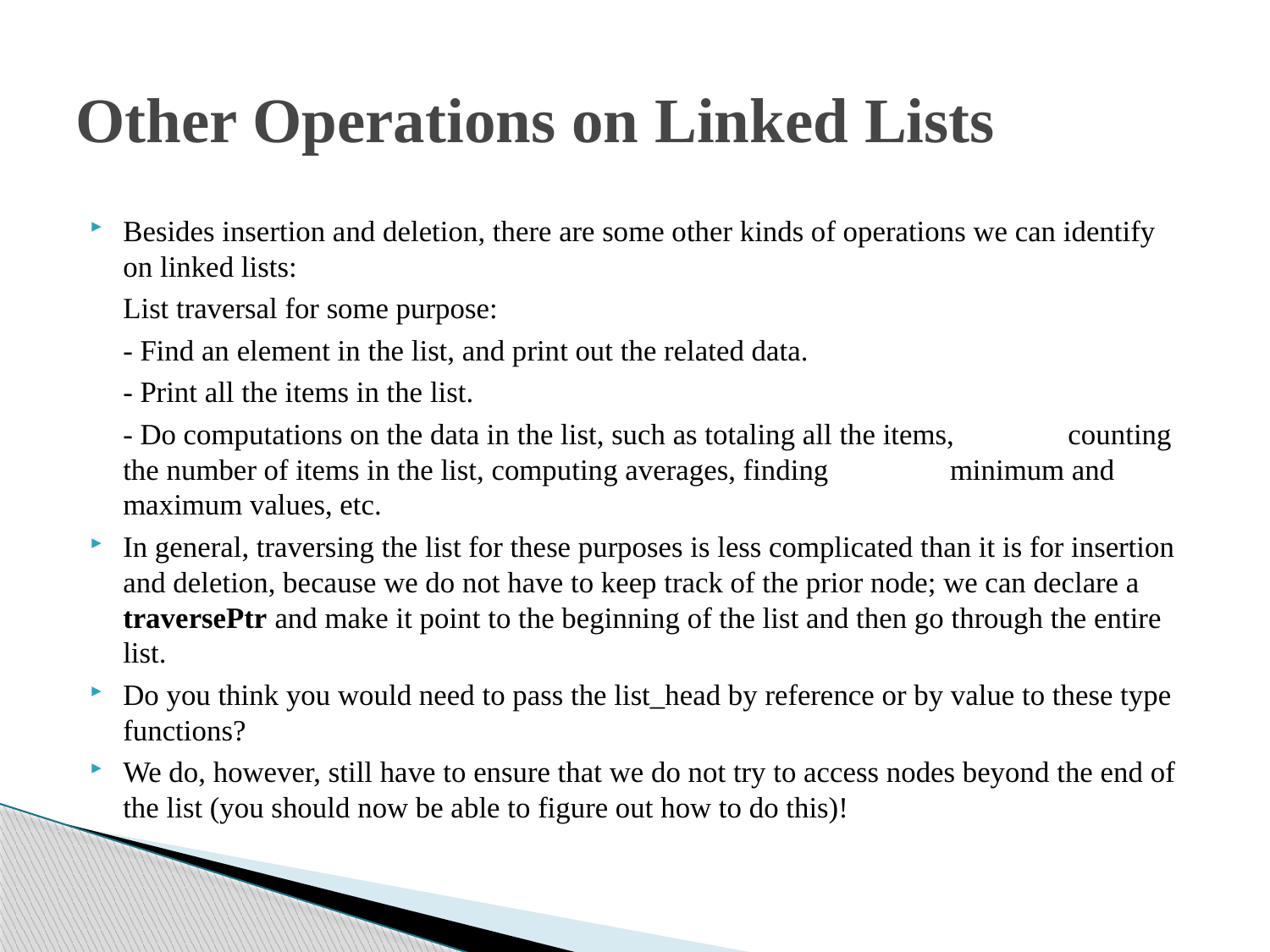

# Other Operations on Linked Lists
Besides insertion and deletion, there are some other kinds of operations we can identify on linked lists:
		List traversal for some purpose:
		- Find an element in the list, and print out the related data.
		- Print all the items in the list.
		- Do computations on the data in the list, such as totaling all the items, 	counting the number of items in the list, computing averages, finding 	minimum and maximum values, etc.
In general, traversing the list for these purposes is less complicated than it is for insertion and deletion, because we do not have to keep track of the prior node; we can declare a traversePtr and make it point to the beginning of the list and then go through the entire list.
Do you think you would need to pass the list_head by reference or by value to these type functions?
We do, however, still have to ensure that we do not try to access nodes beyond the end of the list (you should now be able to figure out how to do this)!